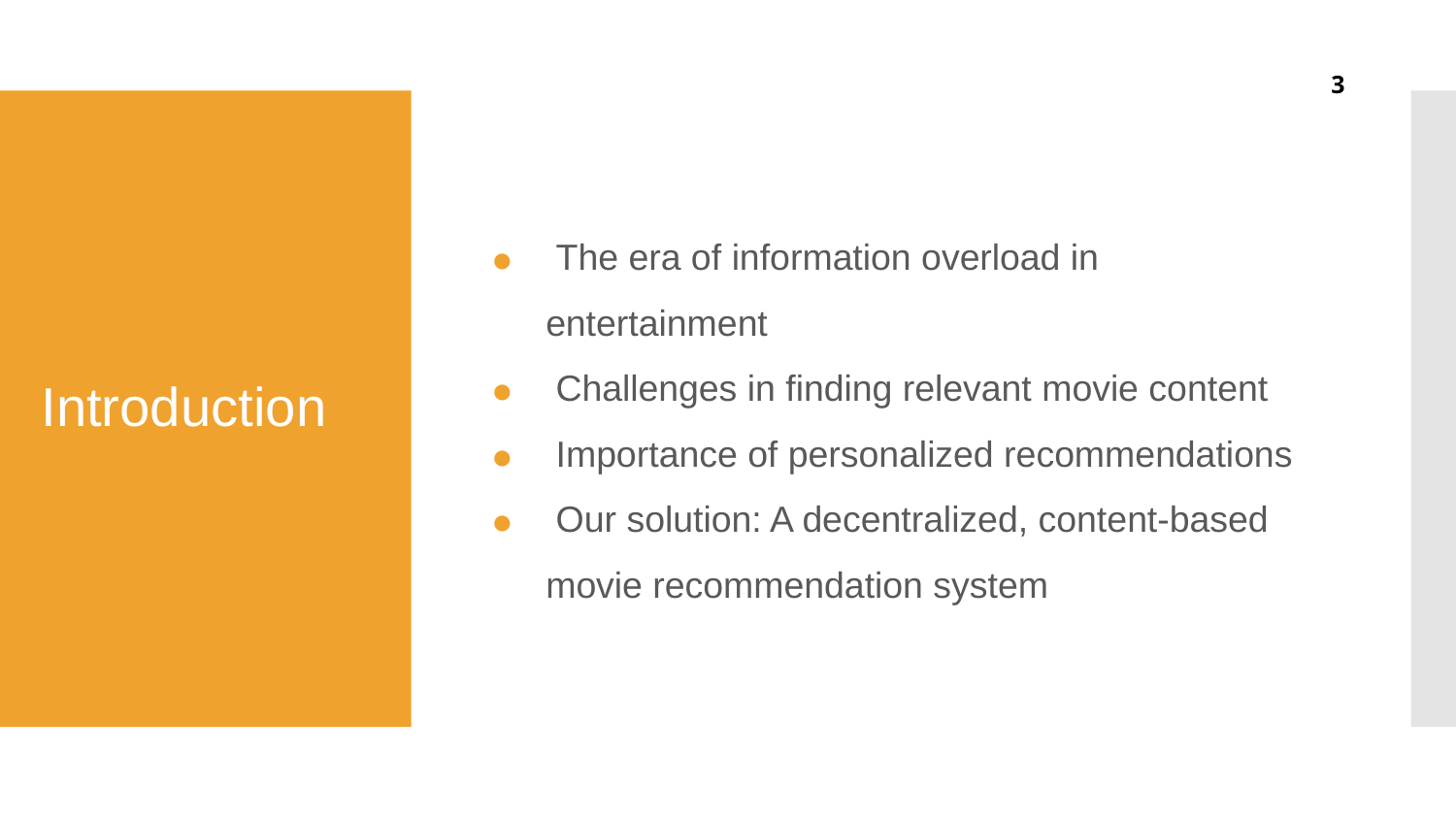

3
 The era of information overload in entertainment
 Challenges in finding relevant movie content
 Importance of personalized recommendations
 Our solution: A decentralized, content-based movie recommendation system
# Introduction